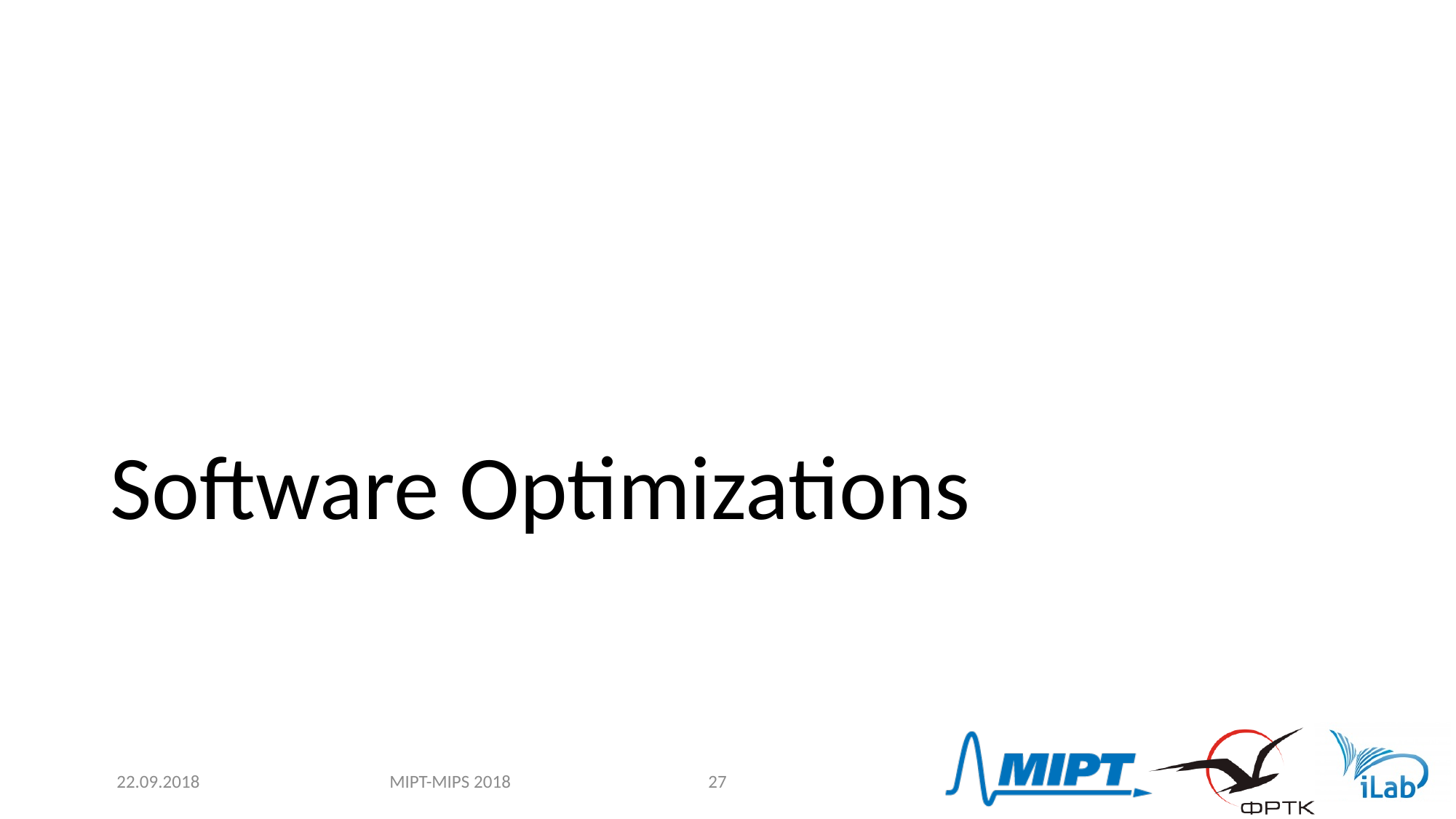

# Software Optimizations

MIPT-MIPS 2018
22.09.2018
27